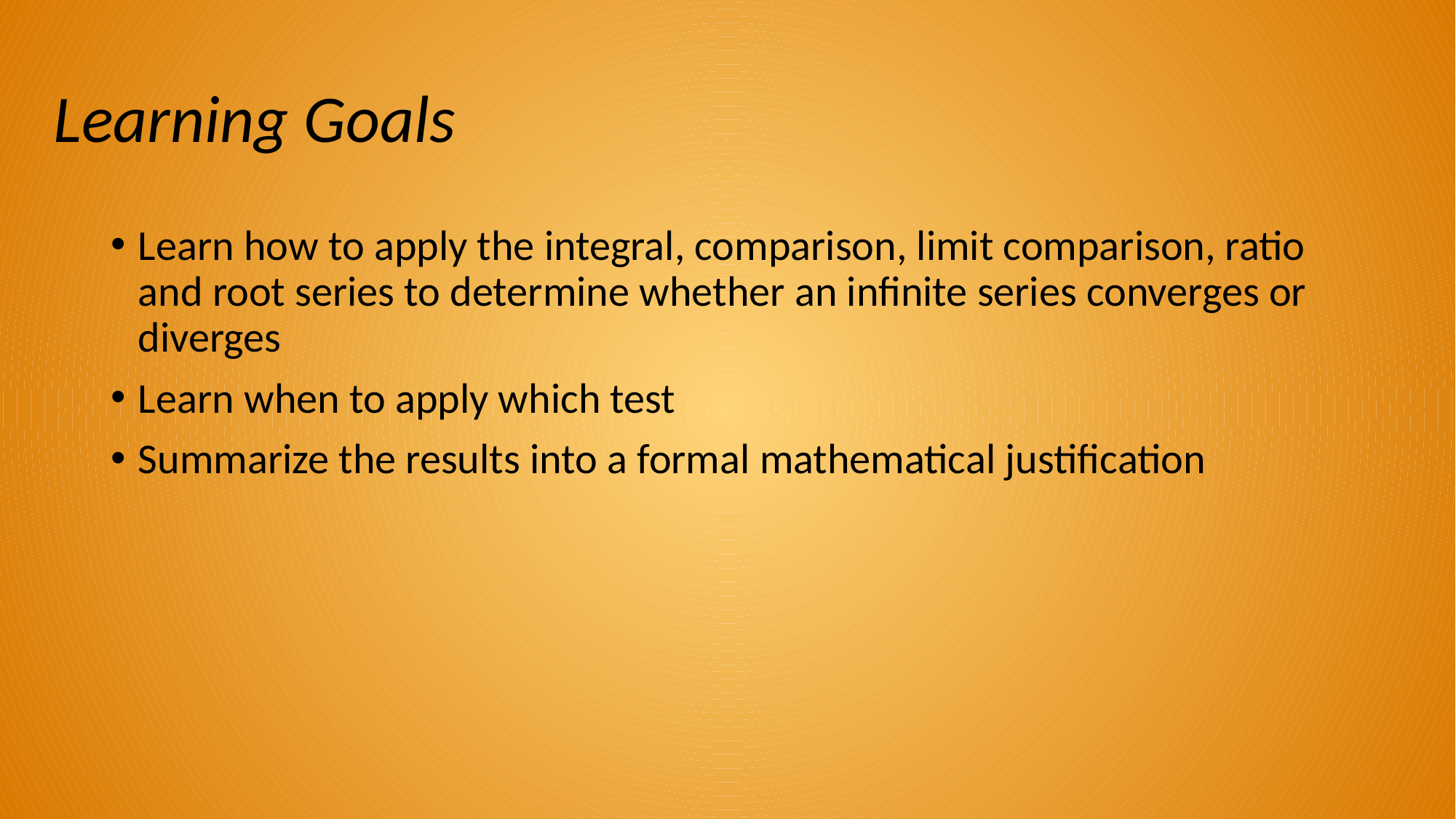

# Learning Goals
Learn how to apply the integral, comparison, limit comparison, ratio and root series to determine whether an infinite series converges or diverges
Learn when to apply which test
Summarize the results into a formal mathematical justification